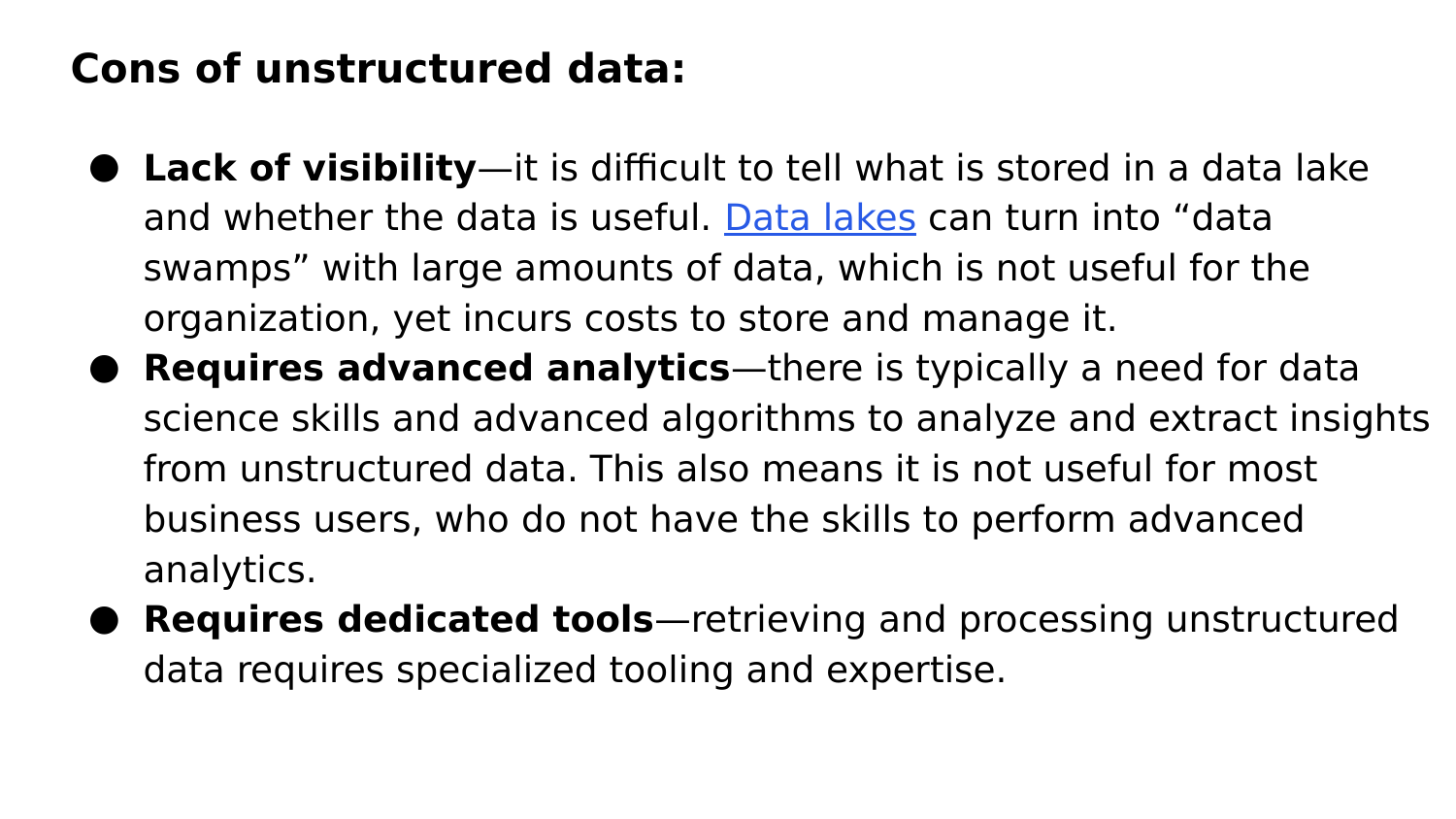

Cons of unstructured data:
Lack of visibility—it is difficult to tell what is stored in a data lake and whether the data is useful. Data lakes can turn into “data swamps” with large amounts of data, which is not useful for the organization, yet incurs costs to store and manage it.
Requires advanced analytics—there is typically a need for data science skills and advanced algorithms to analyze and extract insights from unstructured data. This also means it is not useful for most business users, who do not have the skills to perform advanced analytics.
Requires dedicated tools—retrieving and processing unstructured data requires specialized tooling and expertise.
#